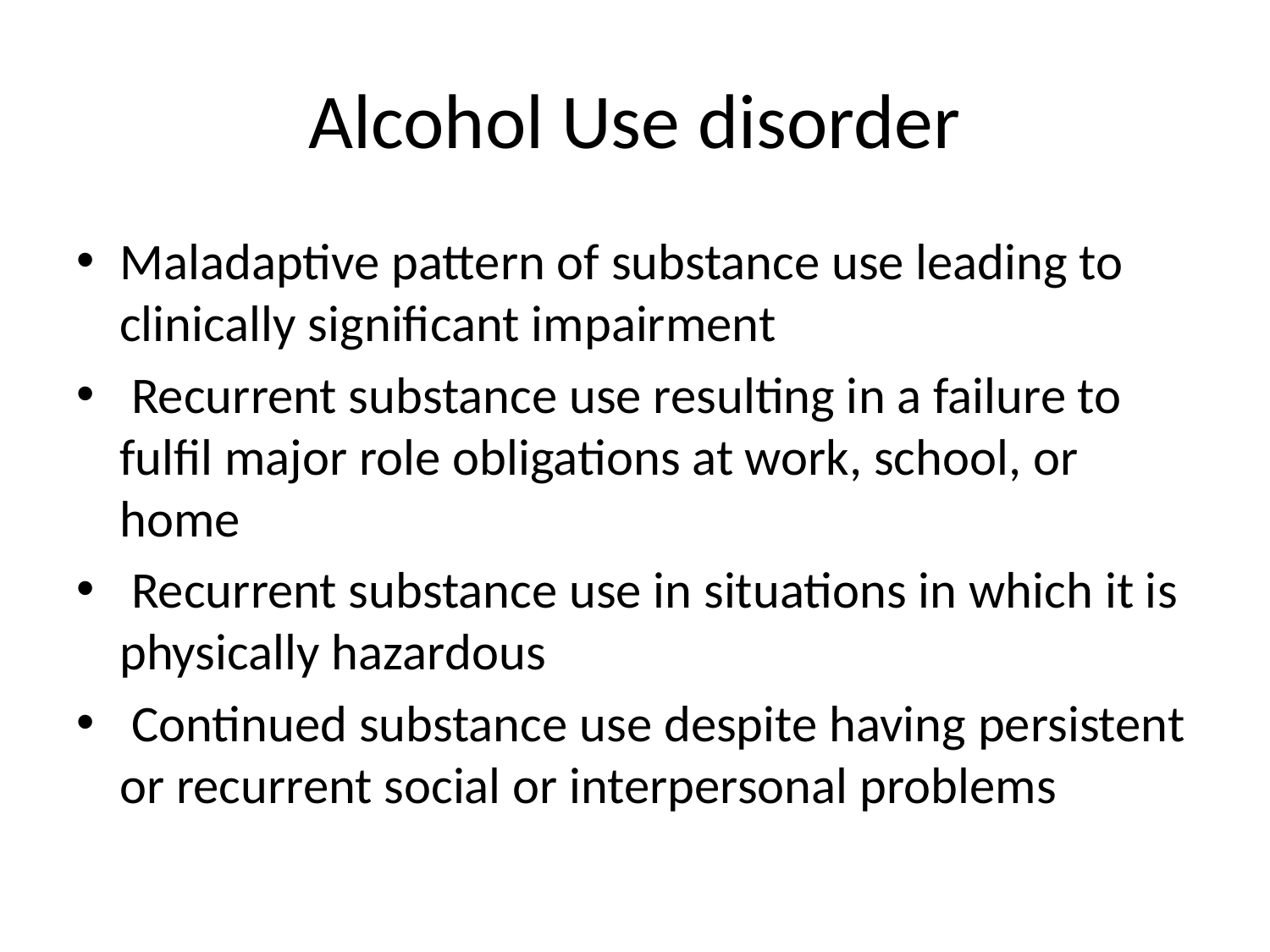

# Alcohol Use disorder
Maladaptive pattern of substance use leading to clinically significant impairment
 Recurrent substance use resulting in a failure to fulfil major role obligations at work, school, or home
 Recurrent substance use in situations in which it is physically hazardous
 Continued substance use despite having persistent or recurrent social or interpersonal problems